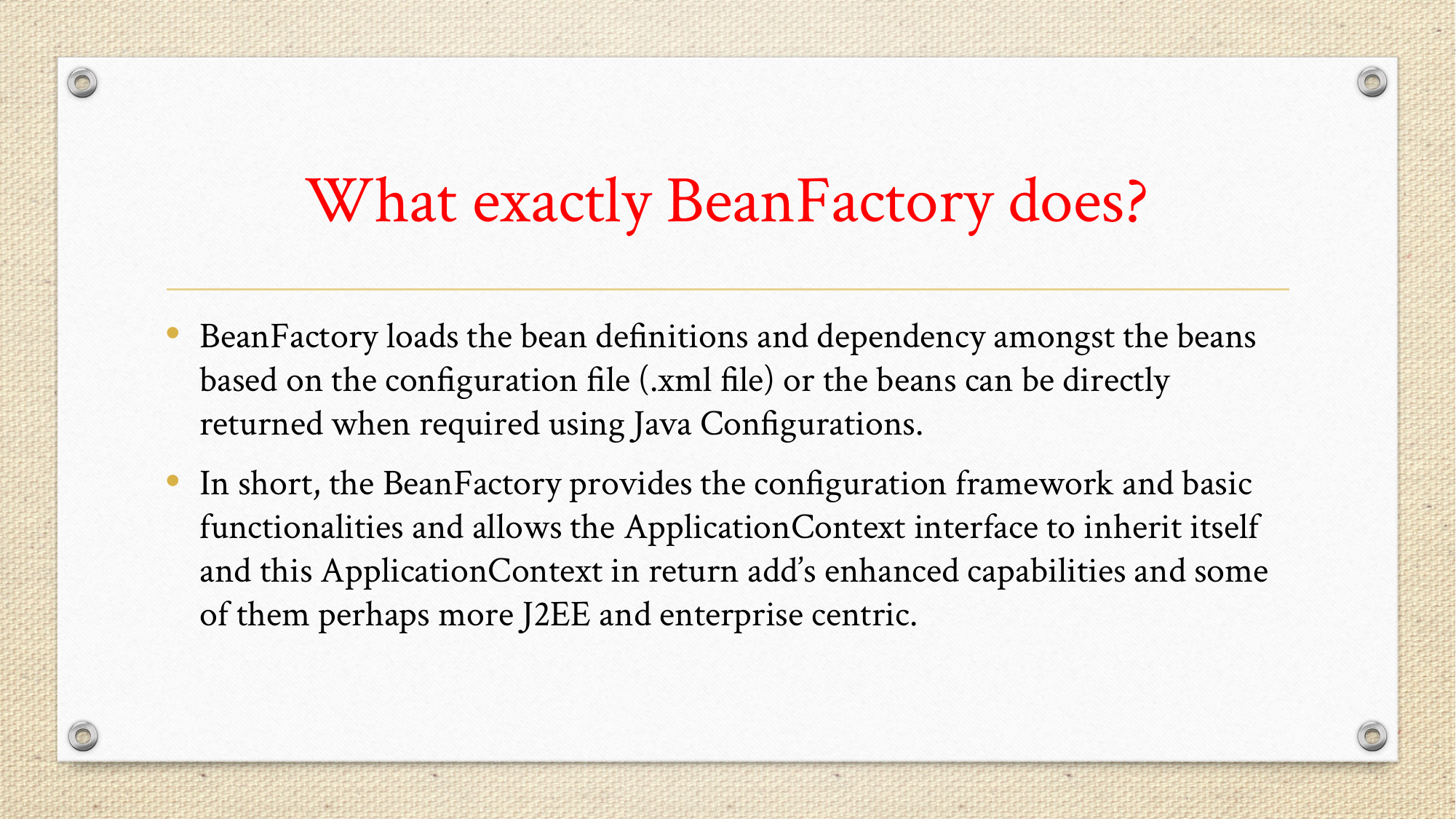

# What exactly BeanFactory does?
BeanFactory loads the bean definitions and dependency amongst the beans based on the configuration file (.xml file) or the beans can be directly returned when required using Java Configurations.
In short, the BeanFactory provides the configuration framework and basic functionalities and allows the ApplicationContext interface to inherit itself and this ApplicationContext in return add’s enhanced capabilities and some of them perhaps more J2EE and enterprise centric.